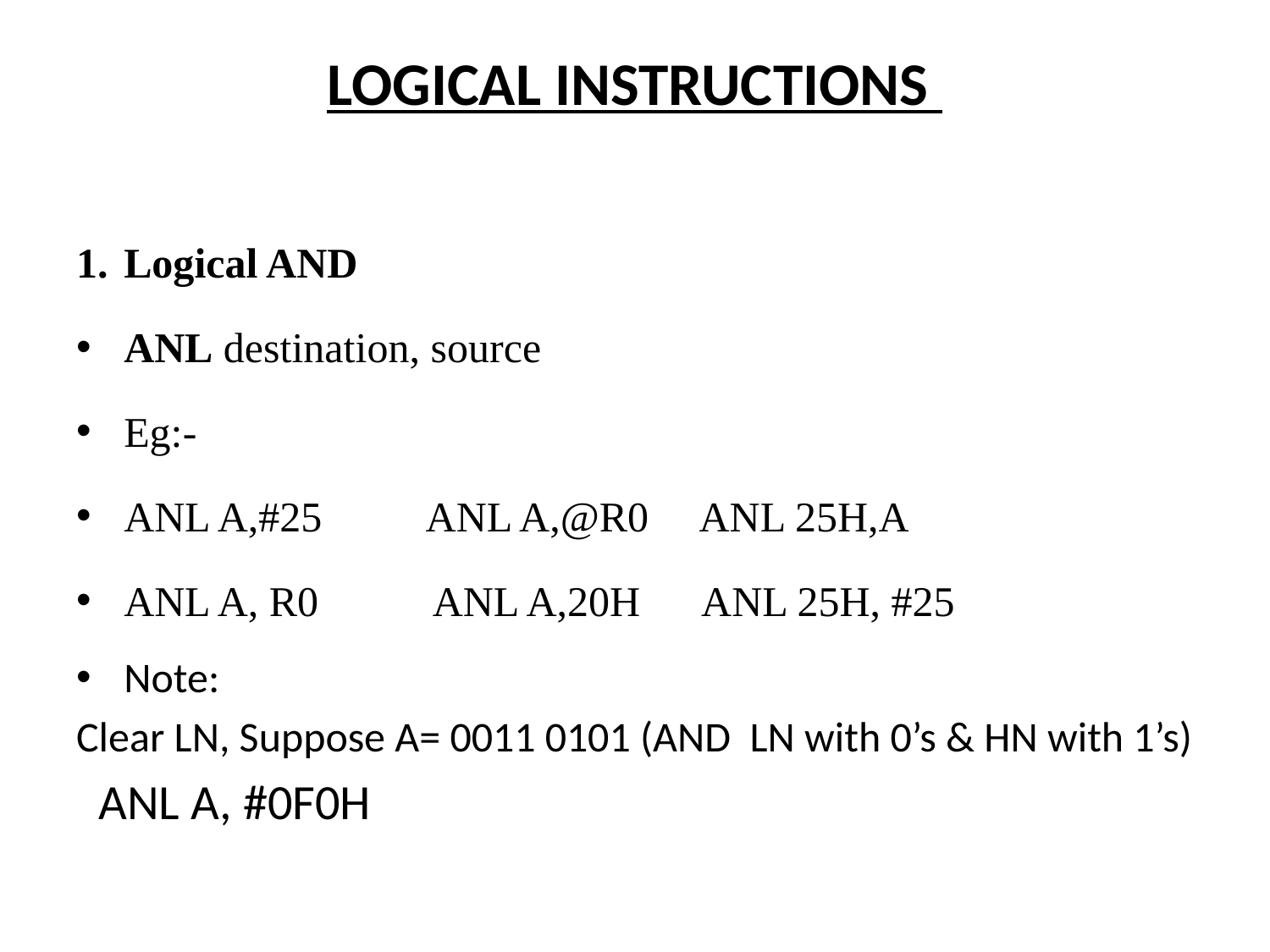

# LOGICAL INSTRUCTIONS
Logical AND
ANL destination, source
Eg:-
ANL A,#25          ANL A,@R0     ANL 25H,A
ANL A, R0           ANL A,20H      ANL 25H, #25
Note:
Clear LN, Suppose A= 0011 0101 (AND  LN with 0’s & HN with 1’s)
  ANL A, #0F0H